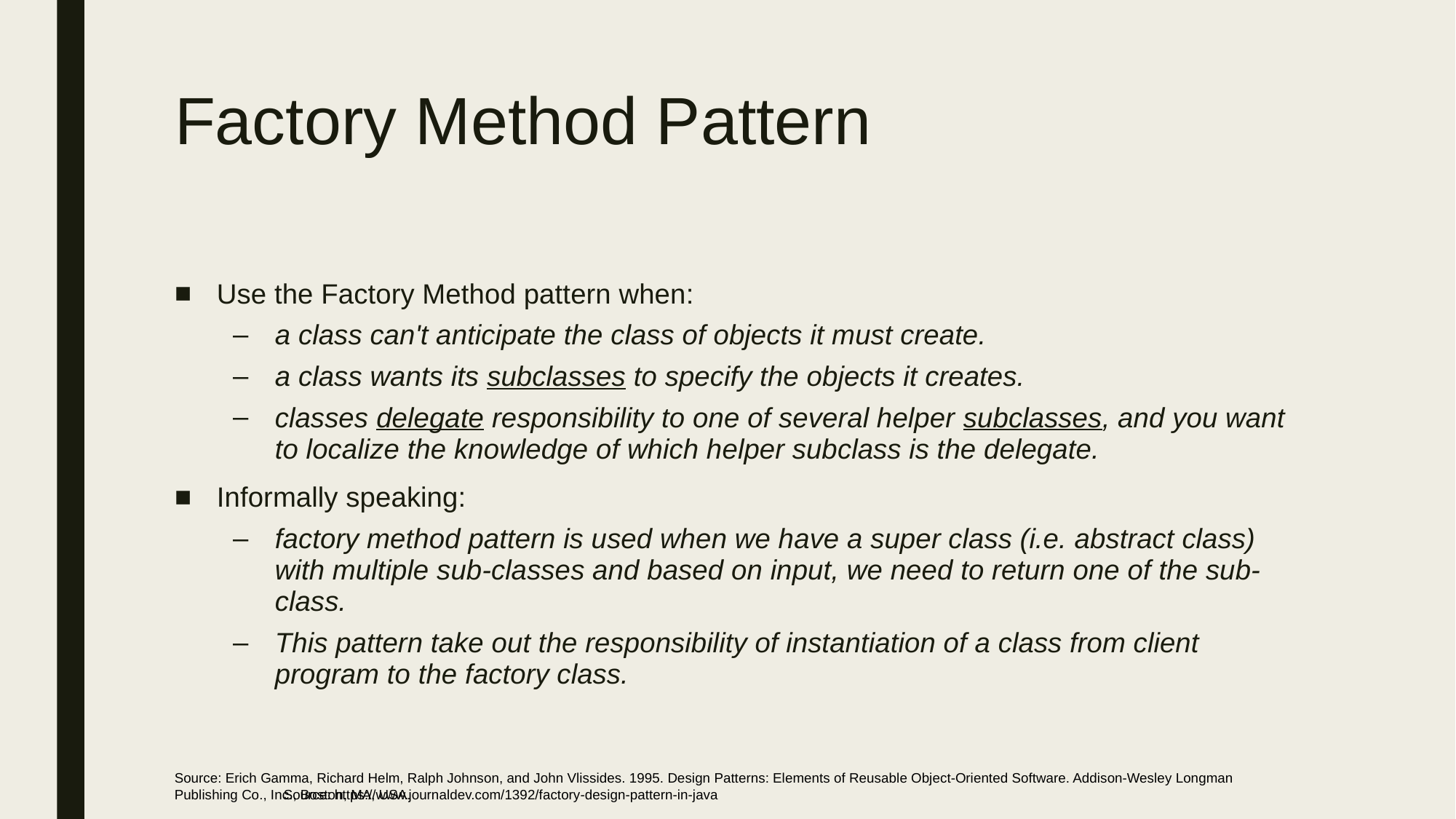

# Factory Method Pattern
Use the Factory Method pattern when:
a class can't anticipate the class of objects it must create.
a class wants its subclasses to specify the objects it creates.
classes delegate responsibility to one of several helper subclasses, and you want to localize the knowledge of which helper subclass is the delegate.
Informally speaking:
factory method pattern is used when we have a super class (i.e. abstract class) with multiple sub-classes and based on input, we need to return one of the sub-class.
This pattern take out the responsibility of instantiation of a class from client program to the factory class.
Source: Erich Gamma, Richard Helm, Ralph Johnson, and John Vlissides. 1995. Design Patterns: Elements of Reusable Object-Oriented Software. Addison-Wesley Longman Publishing Co., Inc., Boston, MA, USA.
Source: https://www.journaldev.com/1392/factory-design-pattern-in-java